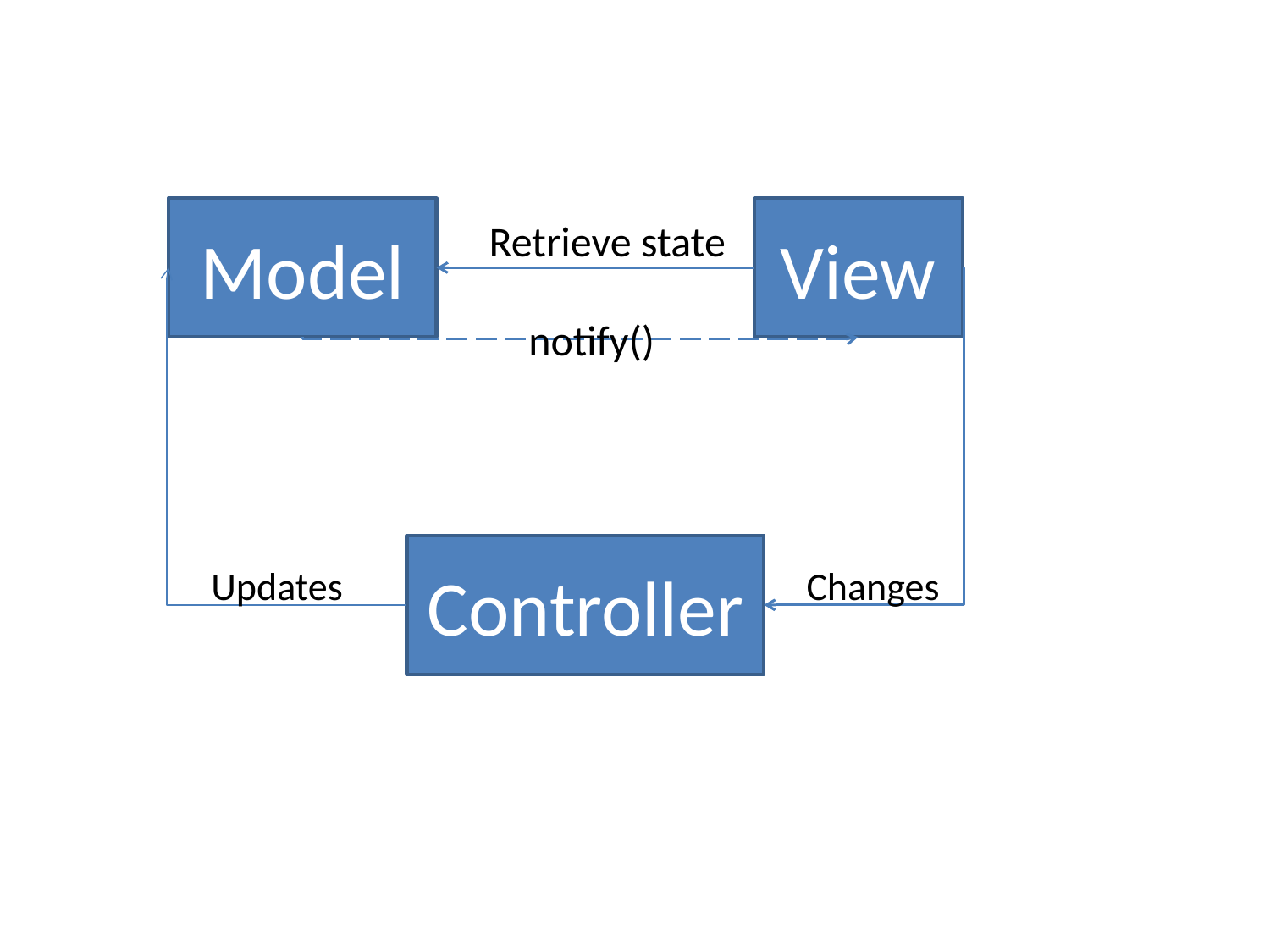

Model
View
Retrieve state
notify()
Controller
Updates
Changes